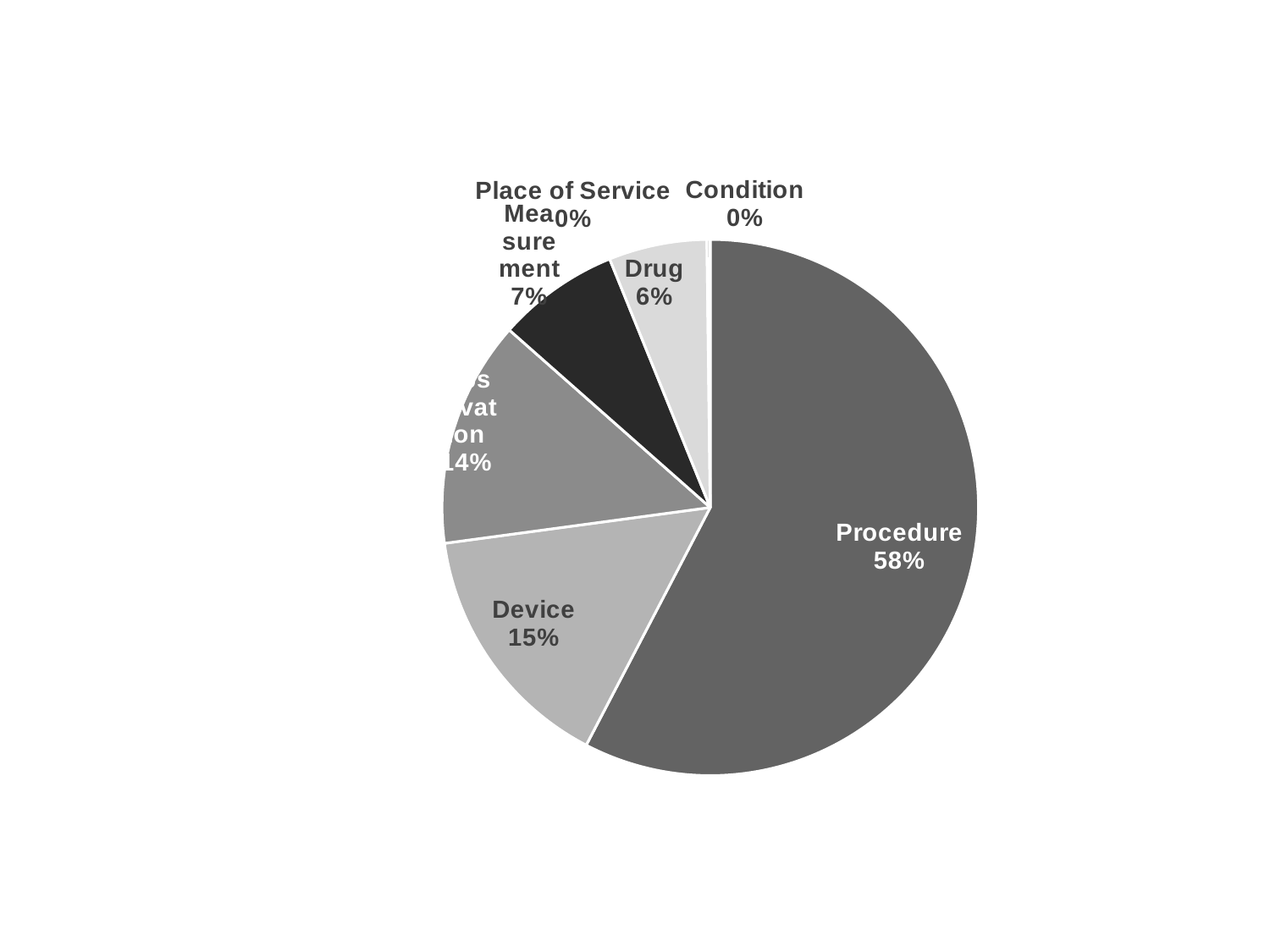

### Chart

| Category | Domain assignment in CPT4 and HCPCS |
|---|---|
| Procedure | 14384.0 |
| Device | 3794.0 |
| Observation | 3407.0 |
| Measurement | 1837.0 |
| Drug | 1478.0 |
| Place of Service | 48.0 |
| Condition | 1.0 |